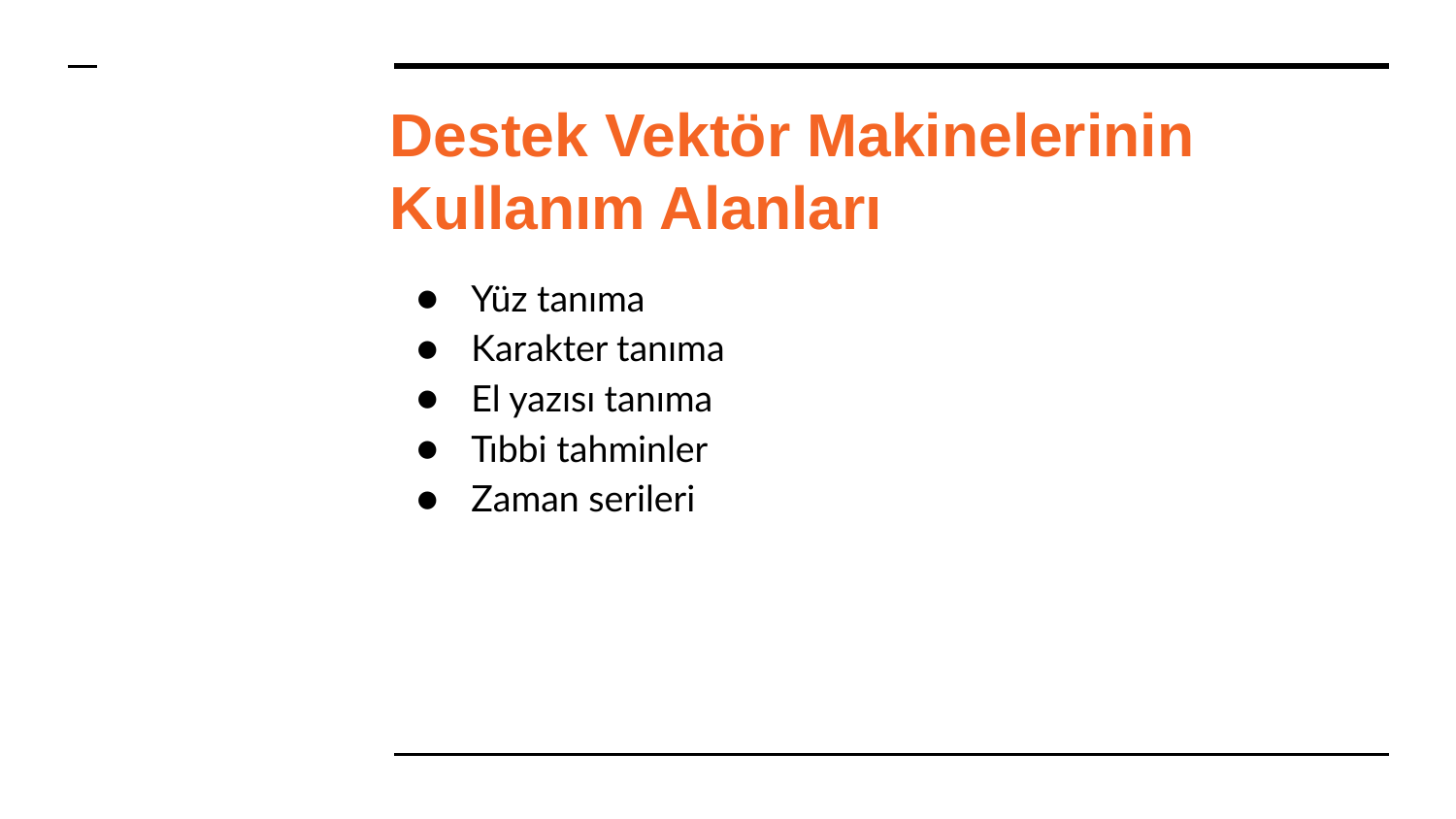

# Destek Vektör Makinelerinin Kullanım Alanları
Yüz tanıma
Karakter tanıma
El yazısı tanıma
Tıbbi tahminler
Zaman serileri